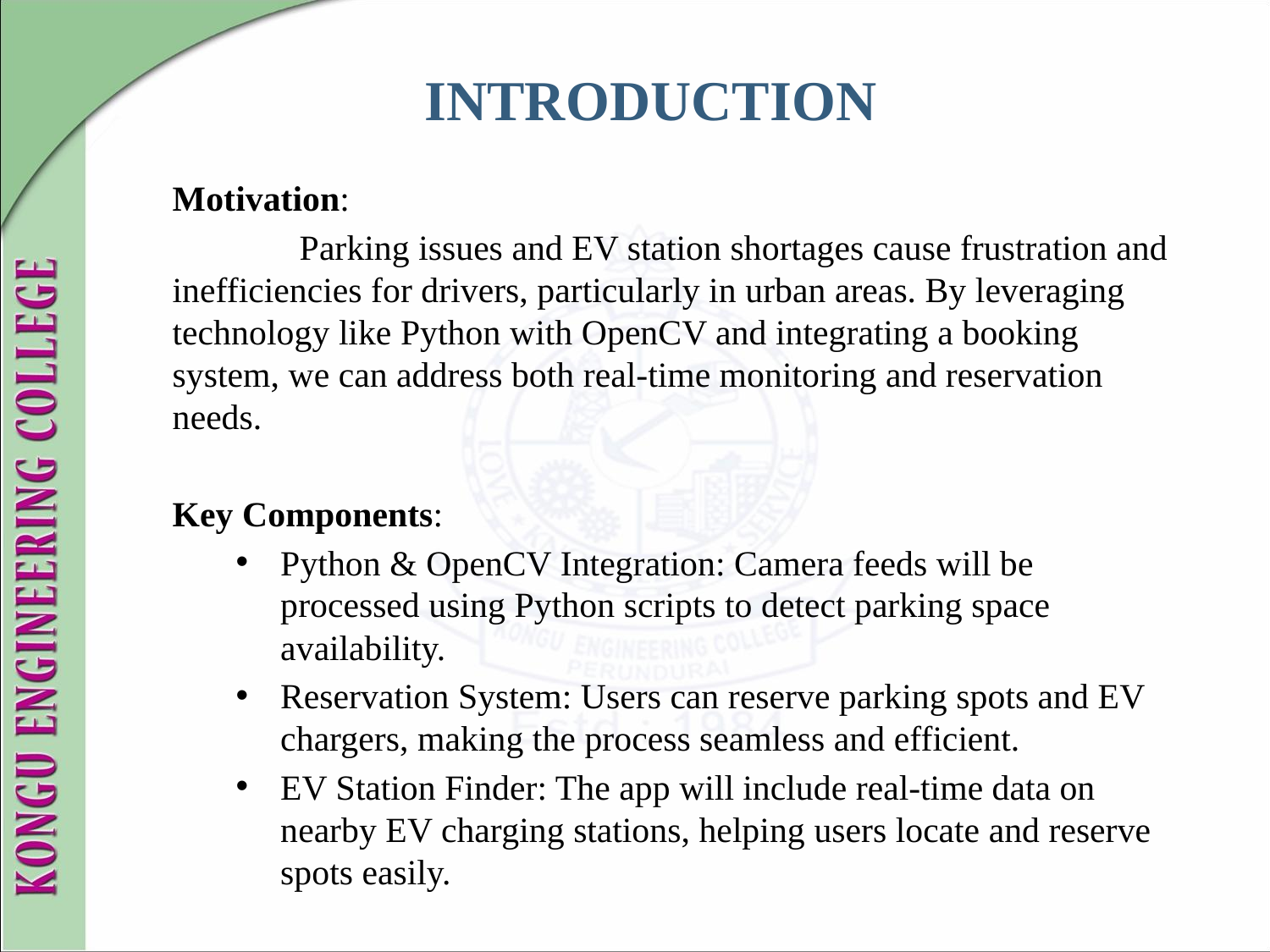

# INTRODUCTION

Motivation:
	Parking issues and EV station shortages cause frustration and inefficiencies for drivers, particularly in urban areas. By leveraging technology like Python with OpenCV and integrating a booking system, we can address both real-time monitoring and reservation needs.

Key Components:
Python & OpenCV Integration: Camera feeds will be processed using Python scripts to detect parking space availability.
Reservation System: Users can reserve parking spots and EV chargers, making the process seamless and efficient.
EV Station Finder: The app will include real-time data on nearby EV charging stations, helping users locate and reserve spots easily.